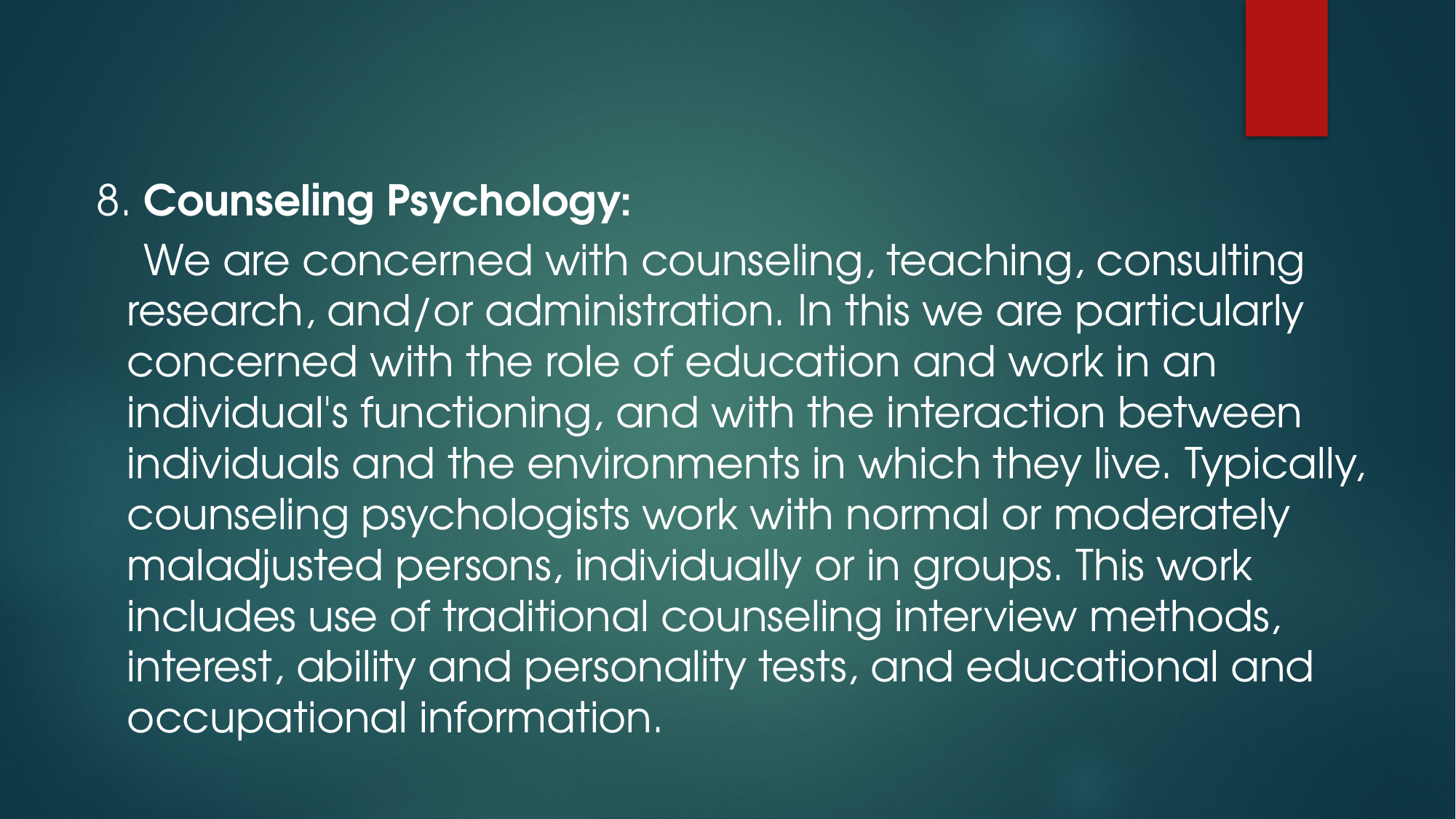

8. Counseling Psychology:
    We are concerned with counseling, teaching, consulting research, and/or administration. In this we are particularly concerned with the role of education and work in an individual's functioning, and with the interaction between individuals and the environments in which they live. Typically, counseling psychologists work with normal or moderately maladjusted persons, individually or in groups. This work includes use of traditional counseling interview methods, interest, ability and personality tests, and educational and occupational information.